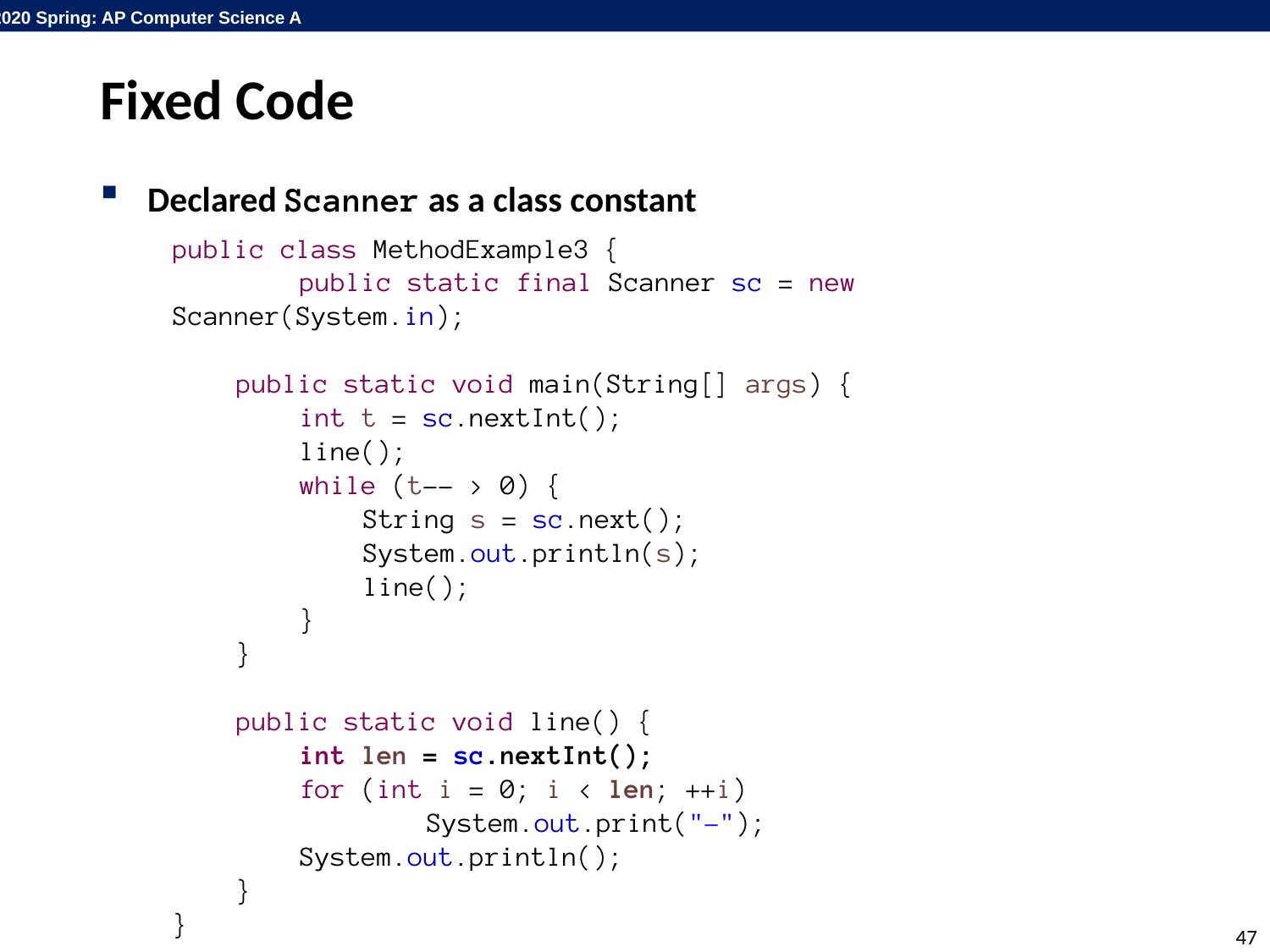

# Fixed Code
Declared Scanner as a class constant
public class MethodExample3 {
	public static final Scanner sc = new Scanner(System.in);

public static void main(String[] args) {
int t = sc.nextInt();
line();
while (t-- > 0) {
String s = sc.next();
System.out.println(s);
line();
}
}

public static void line() {
int len = sc.nextInt();
for (int i = 0; i < len; ++i)
	System.out.print("-");
System.out.println();
}
}
47